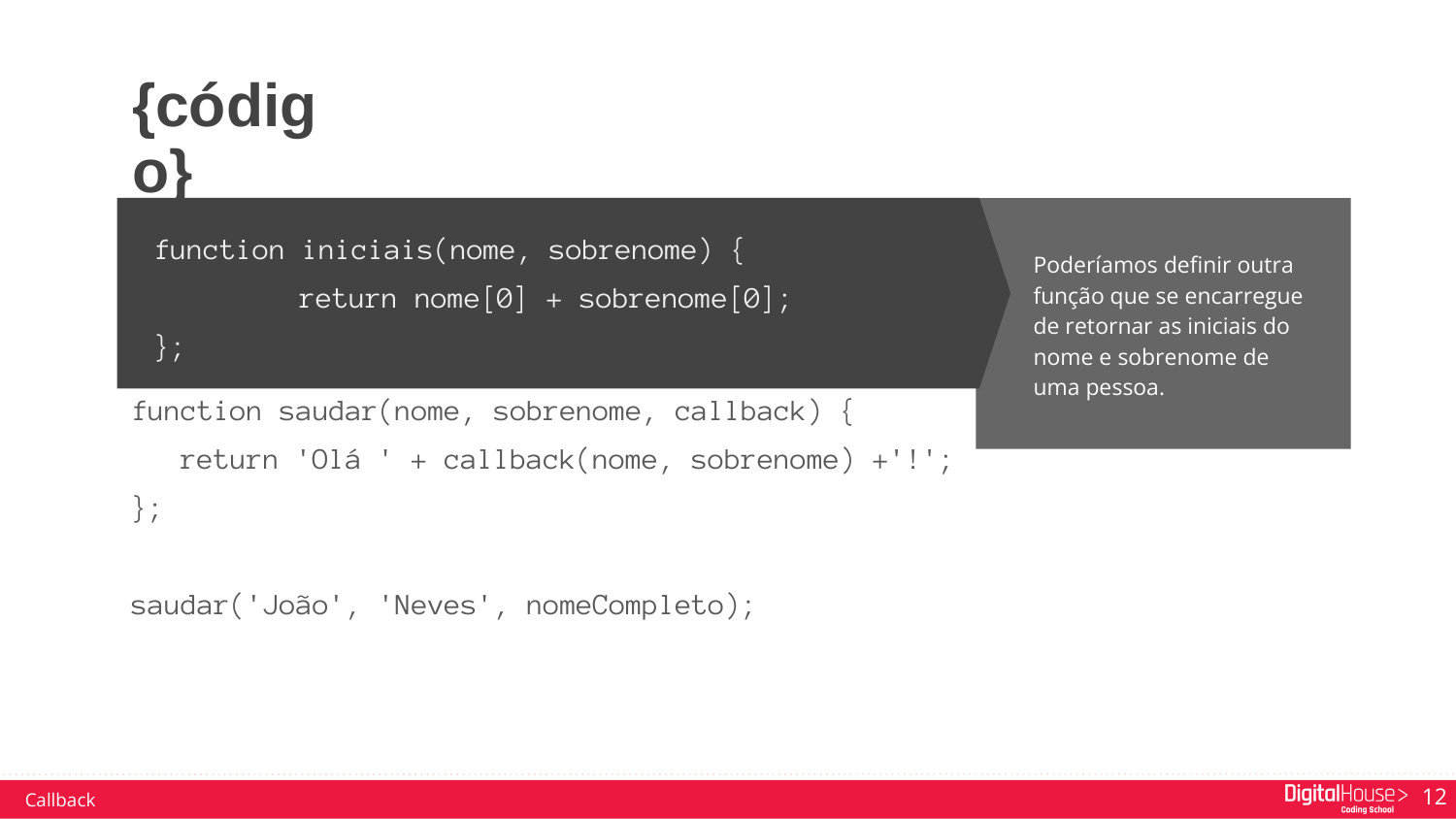

{código}

function saudar(nome, sobrenome, callback) {
   return 'Olá ' + callback(nome, sobrenome) +'!';
};

saudar('João', 'Neves', nomeCompleto);
function iniciais(nome, sobrenome) {
	return nome[0] + sobrenome[0];
};
Poderíamos definir outra função que se encarregue de retornar as iniciais do nome e sobrenome de uma pessoa.